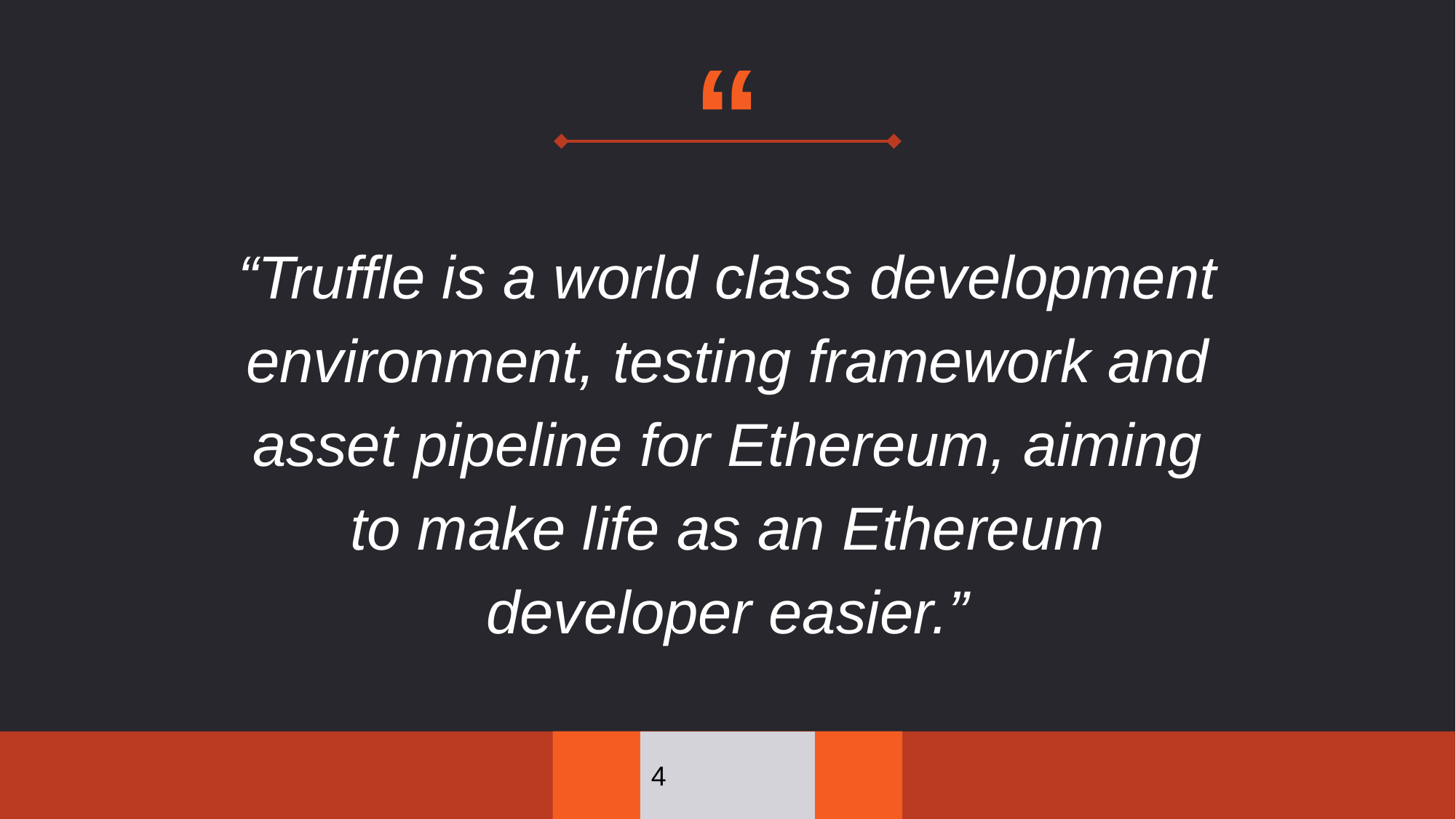

“Truffle is a world class development environment, testing framework and asset pipeline for Ethereum, aiming to make life as an Ethereum developer easier.”
4